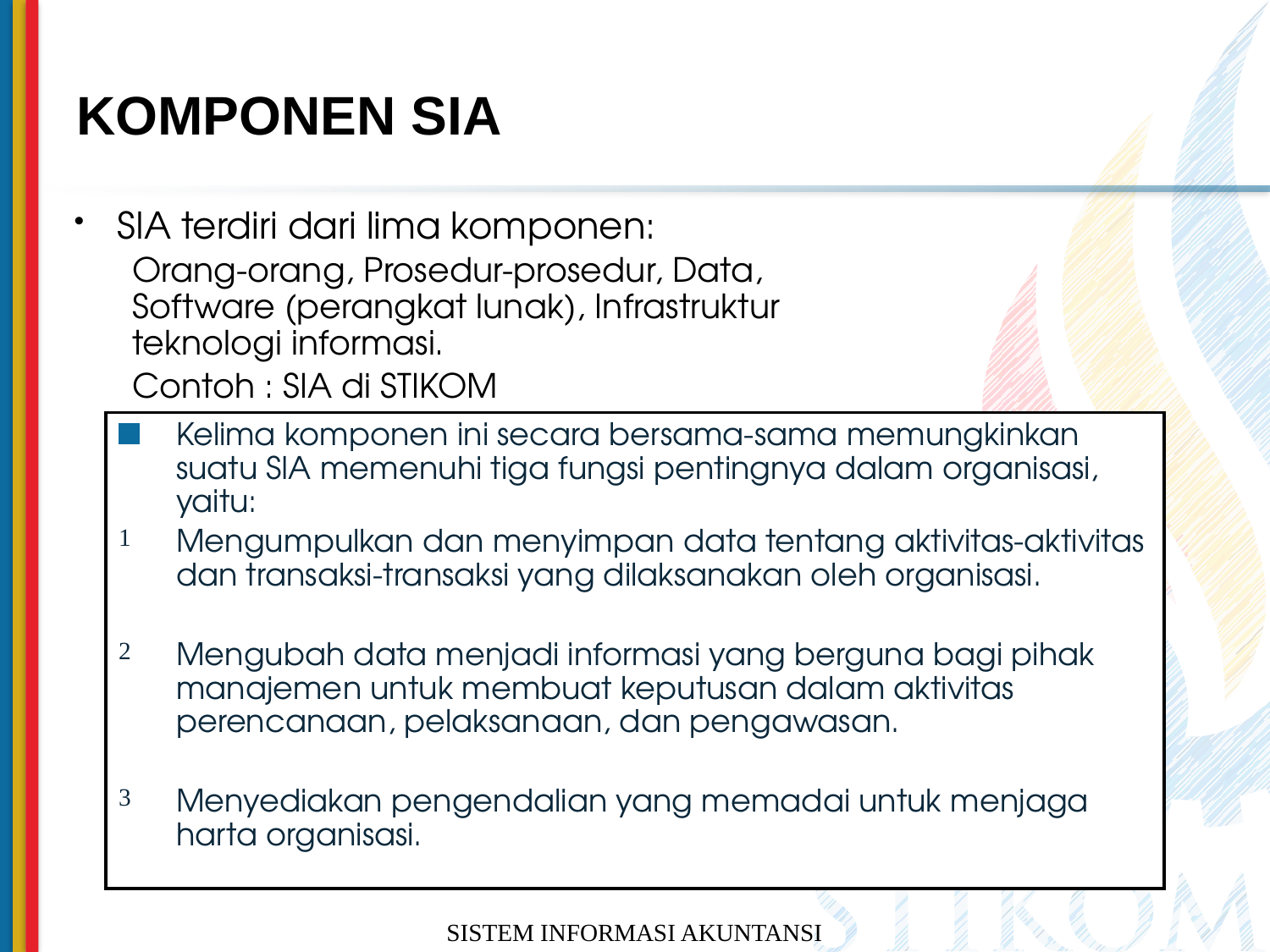

# KOMPONEN SIA
SIA terdiri dari lima komponen:
Orang-orang, Prosedur-prosedur, Data, Software (perangkat lunak), Infrastruktur teknologi informasi.
Contoh : SIA di STIKOM

Kelima komponen ini secara bersama-sama memungkinkan suatu SIA memenuhi tiga fungsi pentingnya dalam organisasi, yaitu:
Mengumpulkan dan menyimpan data tentang aktivitas-aktivitas dan transaksi-transaksi yang dilaksanakan oleh organisasi.

Mengubah data menjadi informasi yang berguna bagi pihak manajemen untuk membuat keputusan dalam aktivitas perencanaan, pelaksanaan, dan pengawasan.

Menyediakan pengendalian yang memadai untuk menjaga harta organisasi.

SISTEM INFORMASI AKUNTANSI